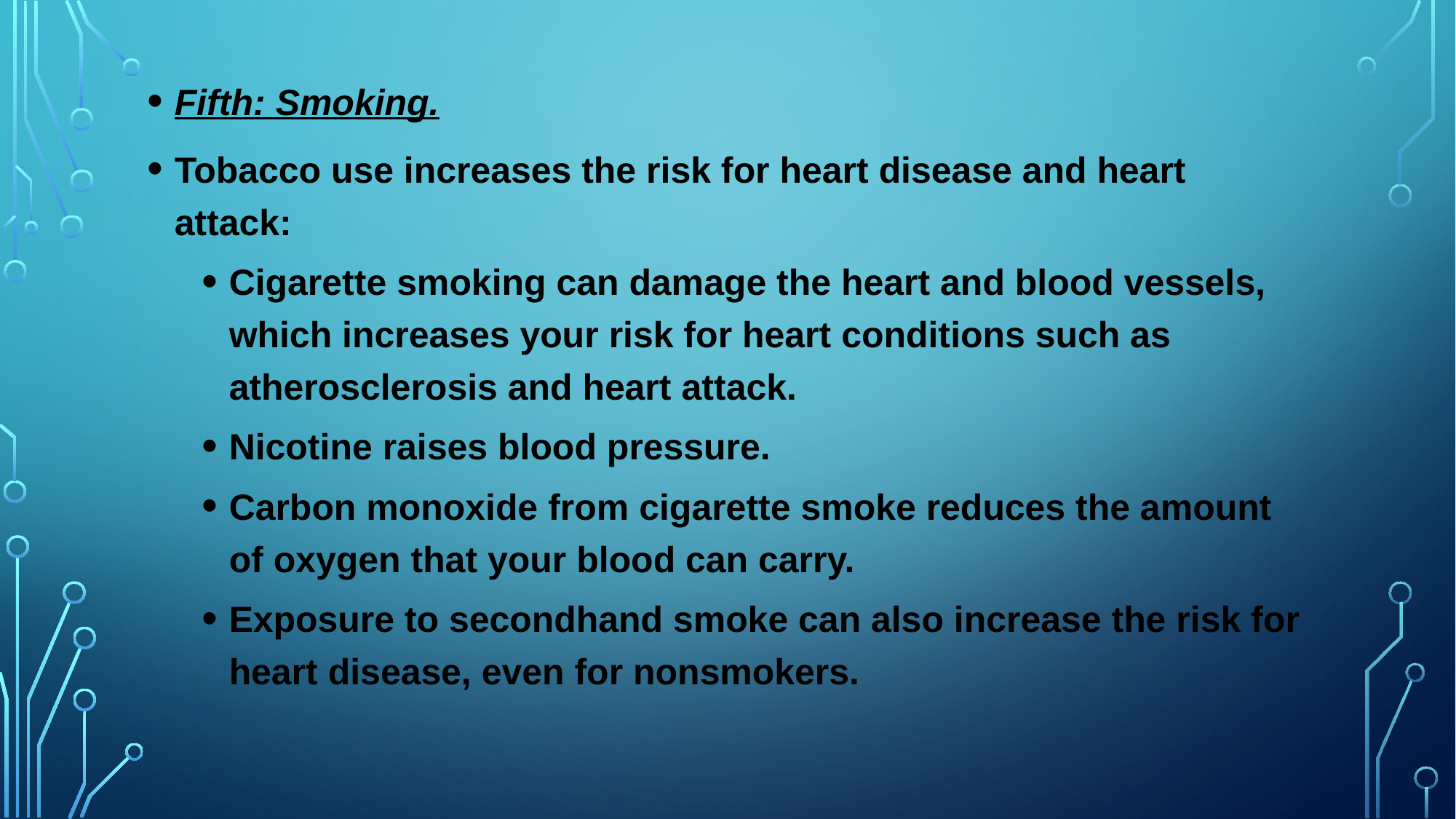

Fifth: Smoking.
Tobacco use increases the risk for heart disease and heart attack:
Cigarette smoking can damage the heart and blood vessels, which increases your risk for heart conditions such as atherosclerosis and heart attack.
Nicotine raises blood pressure.
Carbon monoxide from cigarette smoke reduces the amount of oxygen that your blood can carry.
Exposure to secondhand smoke can also increase the risk for heart disease, even for nonsmokers.

#